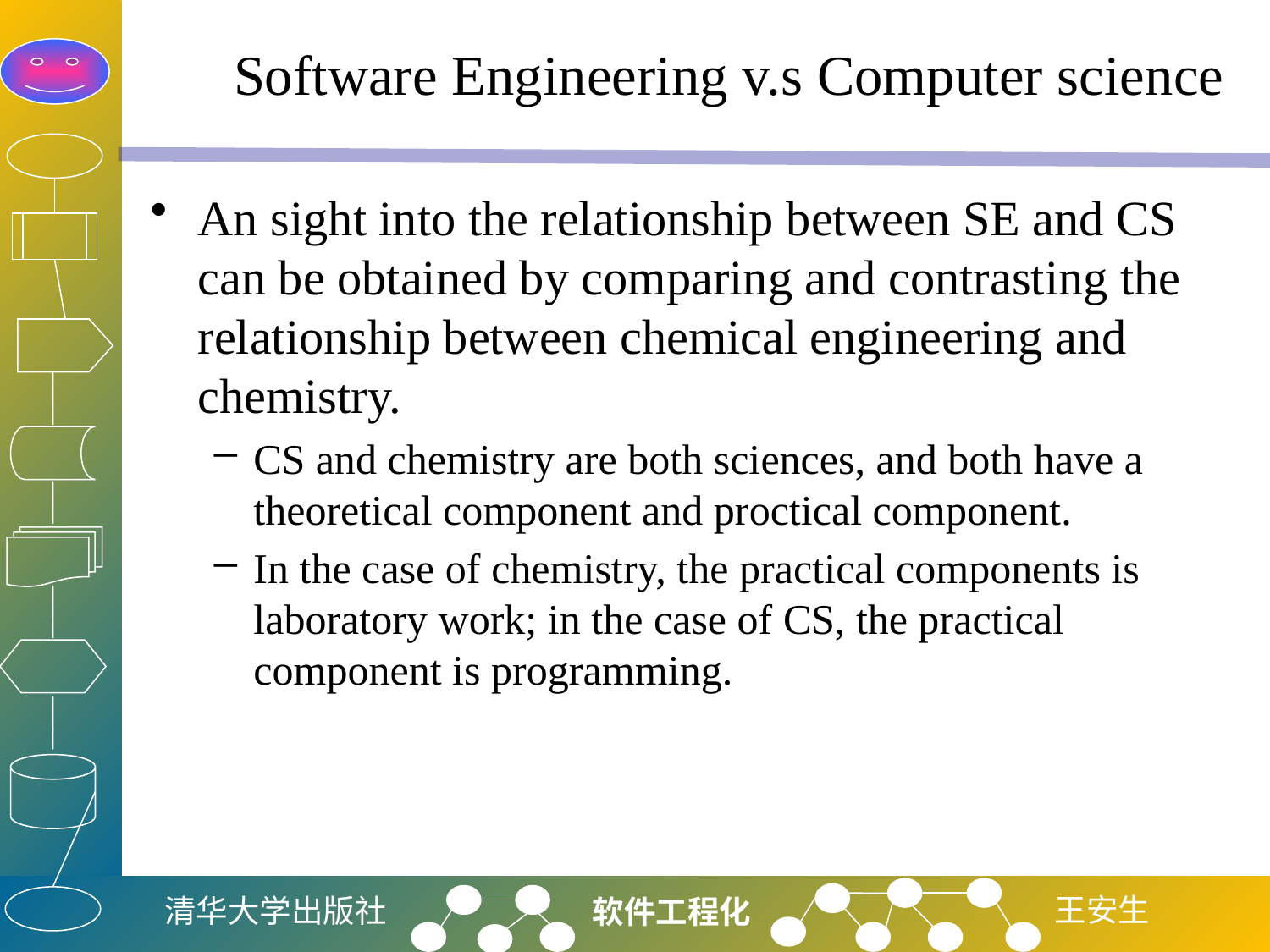

# Software Engineering v.s Computer science
An sight into the relationship between SE and CS can be obtained by comparing and contrasting the relationship between chemical engineering and chemistry.
CS and chemistry are both sciences, and both have a theoretical component and proctical component.
In the case of chemistry, the practical components is laboratory work; in the case of CS, the practical component is programming.